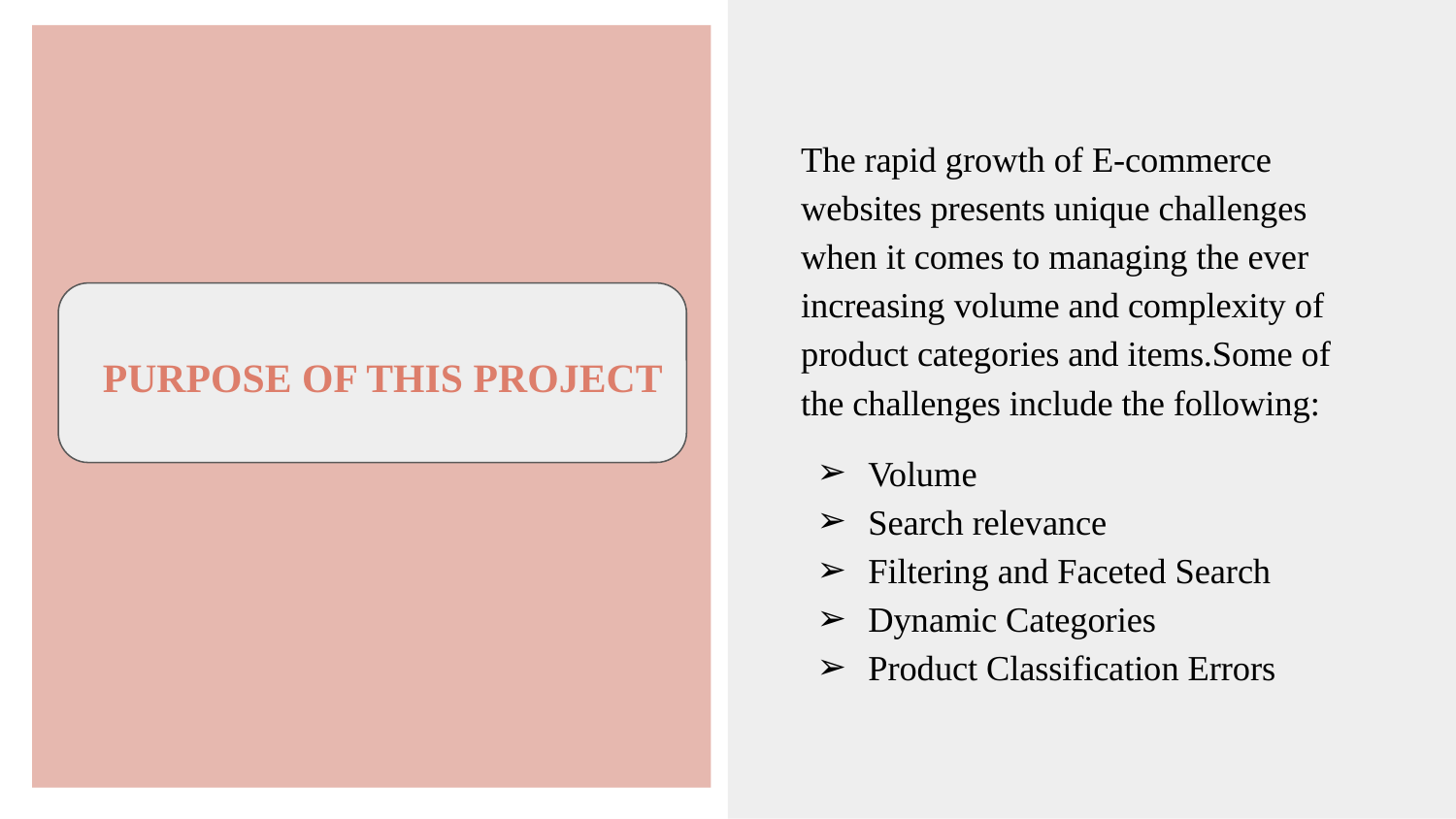

The rapid growth of E-commerce websites presents unique challenges when it comes to managing the ever increasing volume and complexity of product categories and items.Some of the challenges include the following:
Volume
Search relevance
Filtering and Faceted Search
Dynamic Categories
Product Classification Errors
# E-COMMERCE GROWTH AND CHALLENGES

PURPOSE OF THIS PROJECT